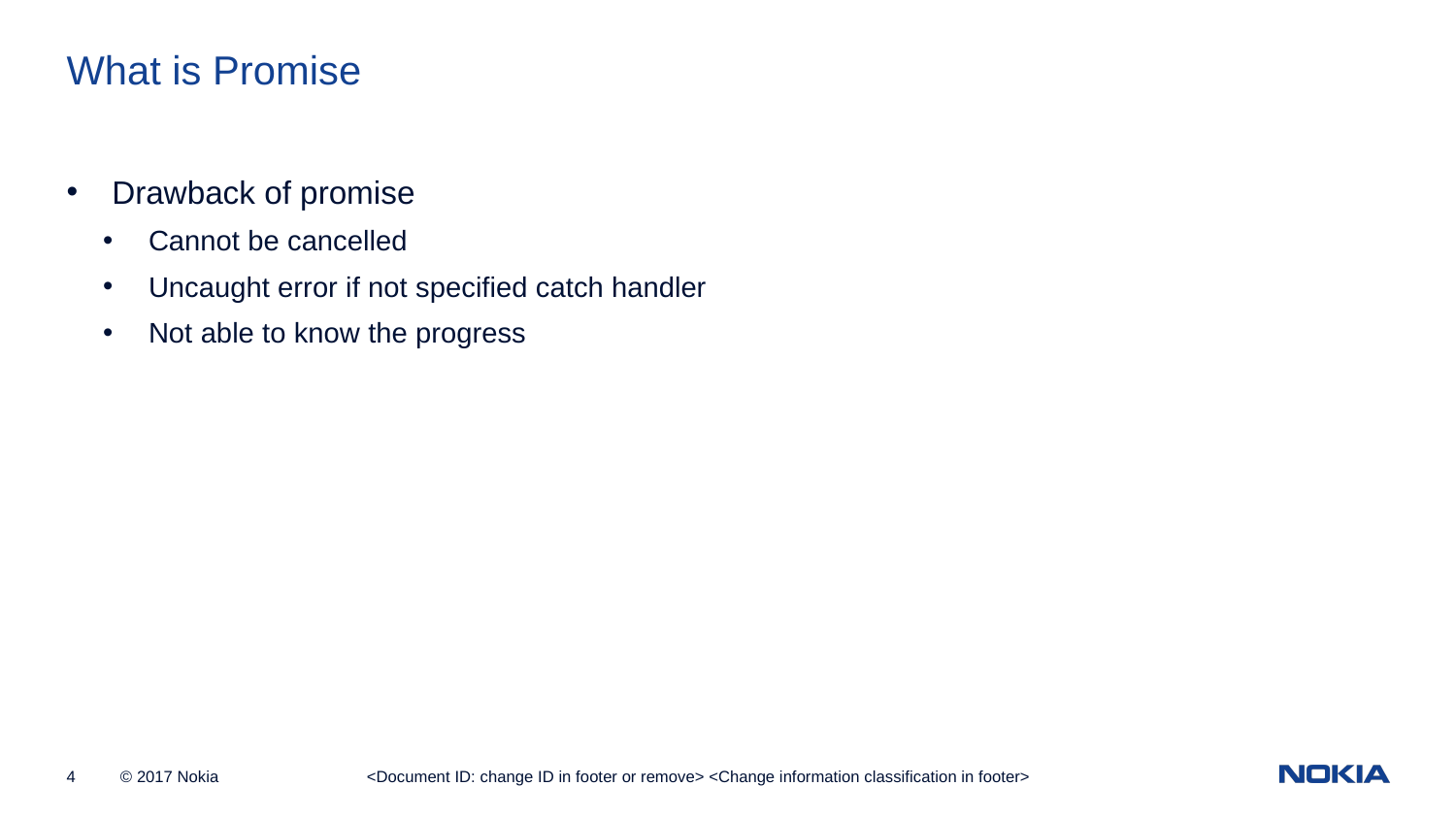

What is Promise

Drawback of promise
Cannot be cancelled
Uncaught error if not specified catch handler
Not able to know the progress
<Document ID: change ID in footer or remove> <Change information classification in footer>